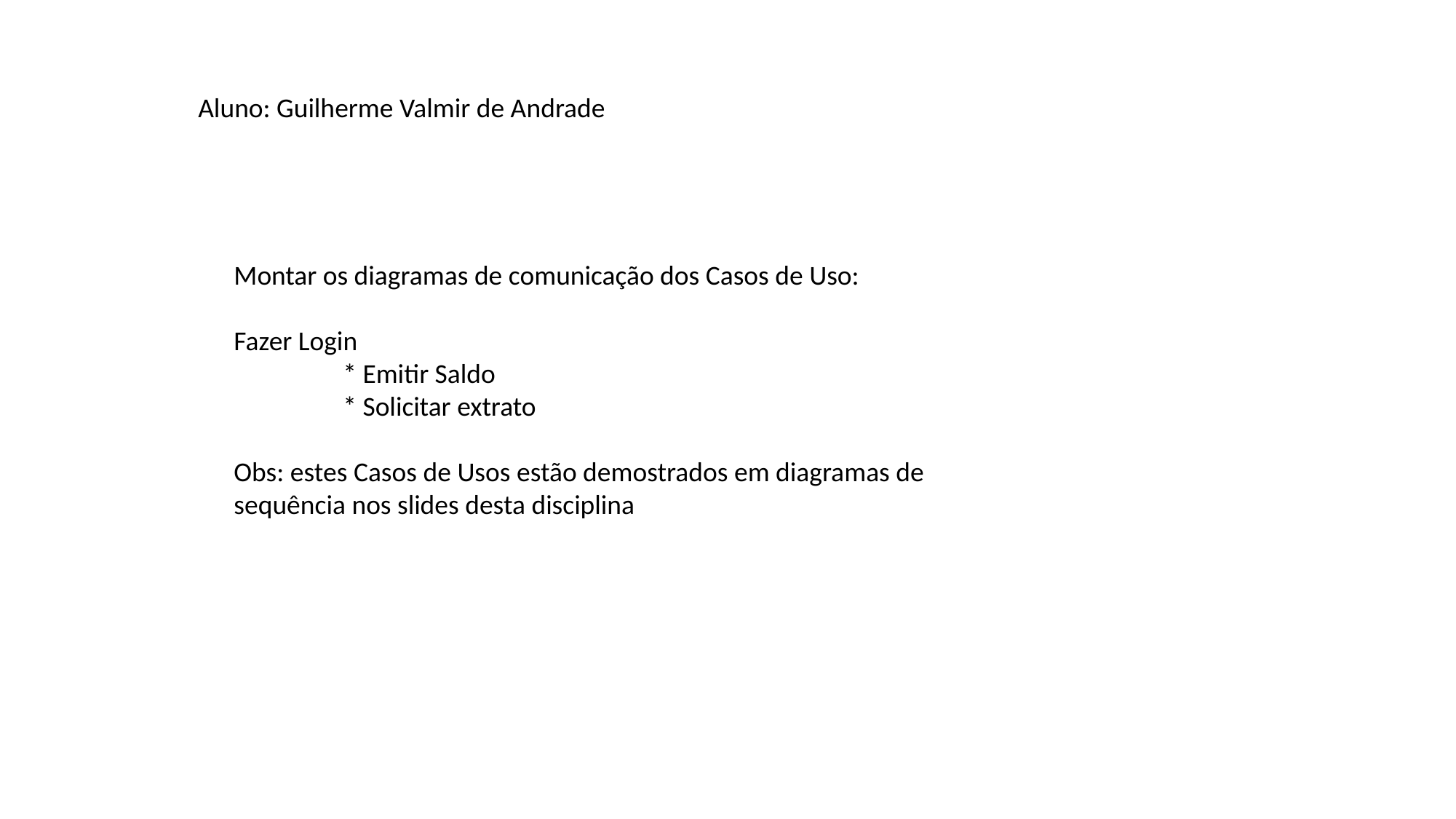

Aluno: Guilherme Valmir de Andrade
Montar os diagramas de comunicação dos Casos de Uso:

Fazer Login
	* Emitir Saldo
	* Solicitar extrato

Obs: estes Casos de Usos estão demostrados em diagramas de sequência nos slides desta disciplina